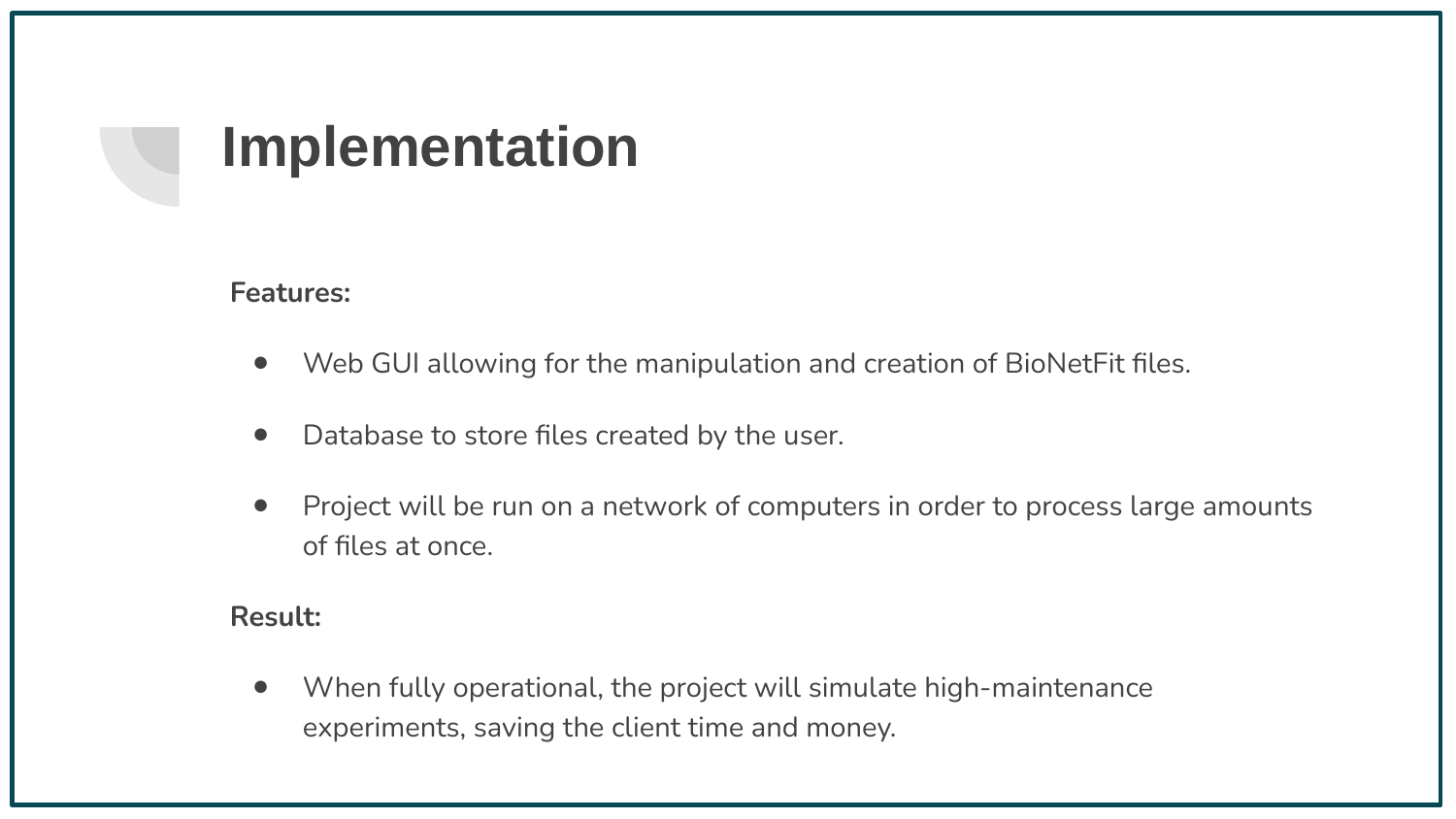

# Implementation
Features:
Web GUI allowing for the manipulation and creation of BioNetFit files.
Database to store files created by the user.
Project will be run on a network of computers in order to process large amounts of files at once.
Result:
When fully operational, the project will simulate high-maintenance experiments, saving the client time and money.